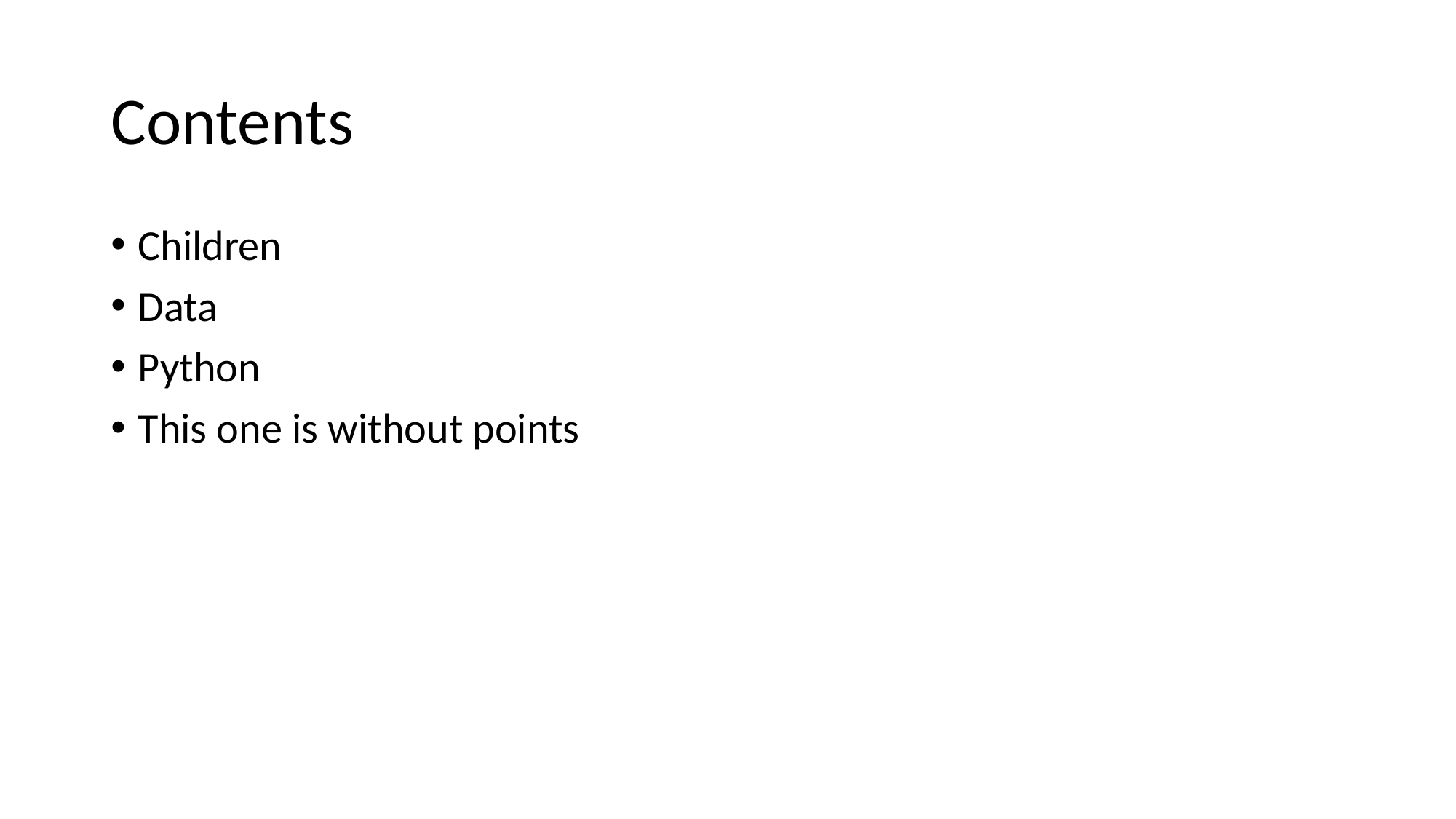

# Contents
Children
Data
Python
This one is without points